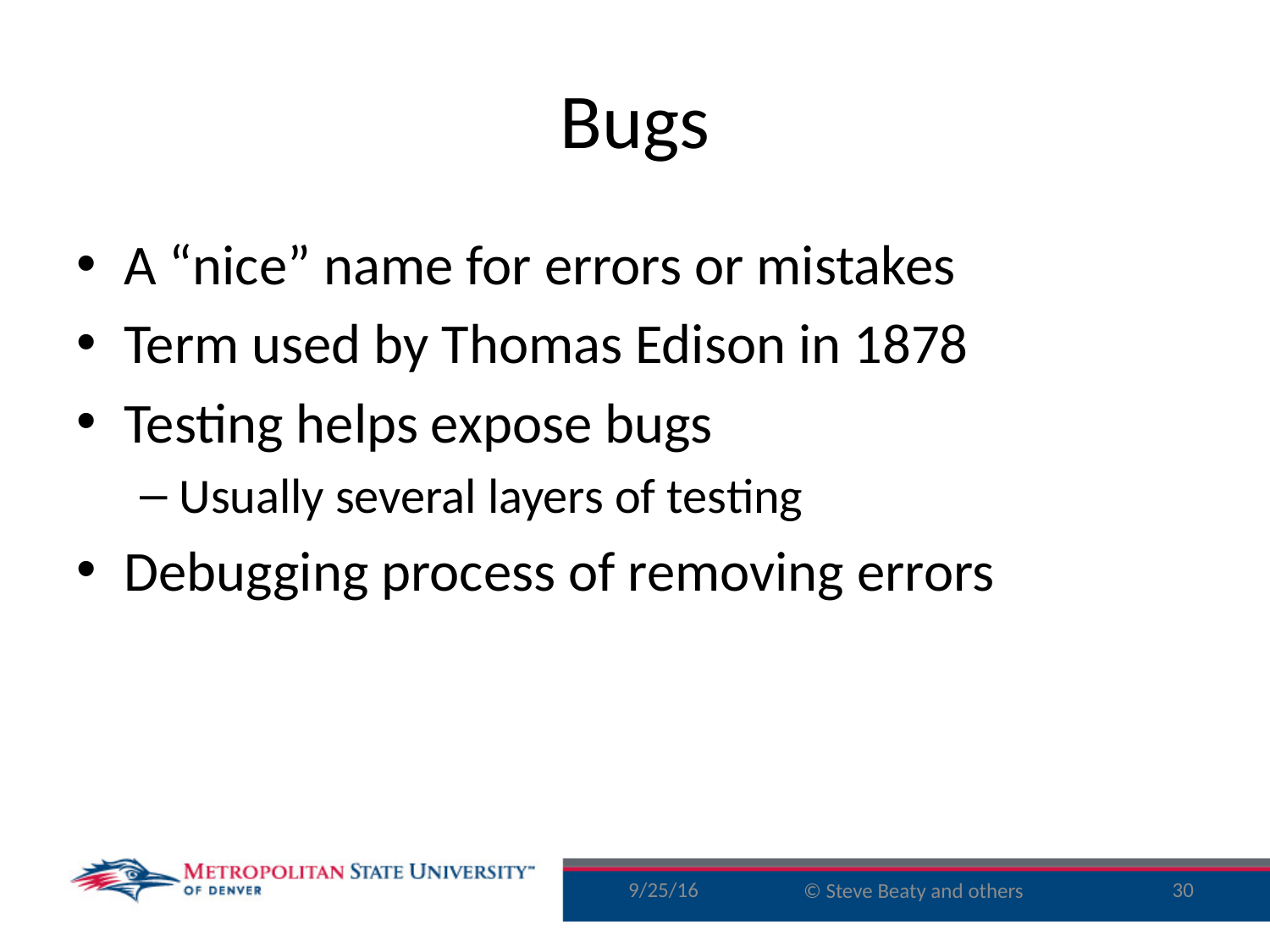

# Bugs
A “nice” name for errors or mistakes
Term used by Thomas Edison in 1878
Testing helps expose bugs
Usually several layers of testing
Debugging process of removing errors
9/25/16
30
© Steve Beaty and others